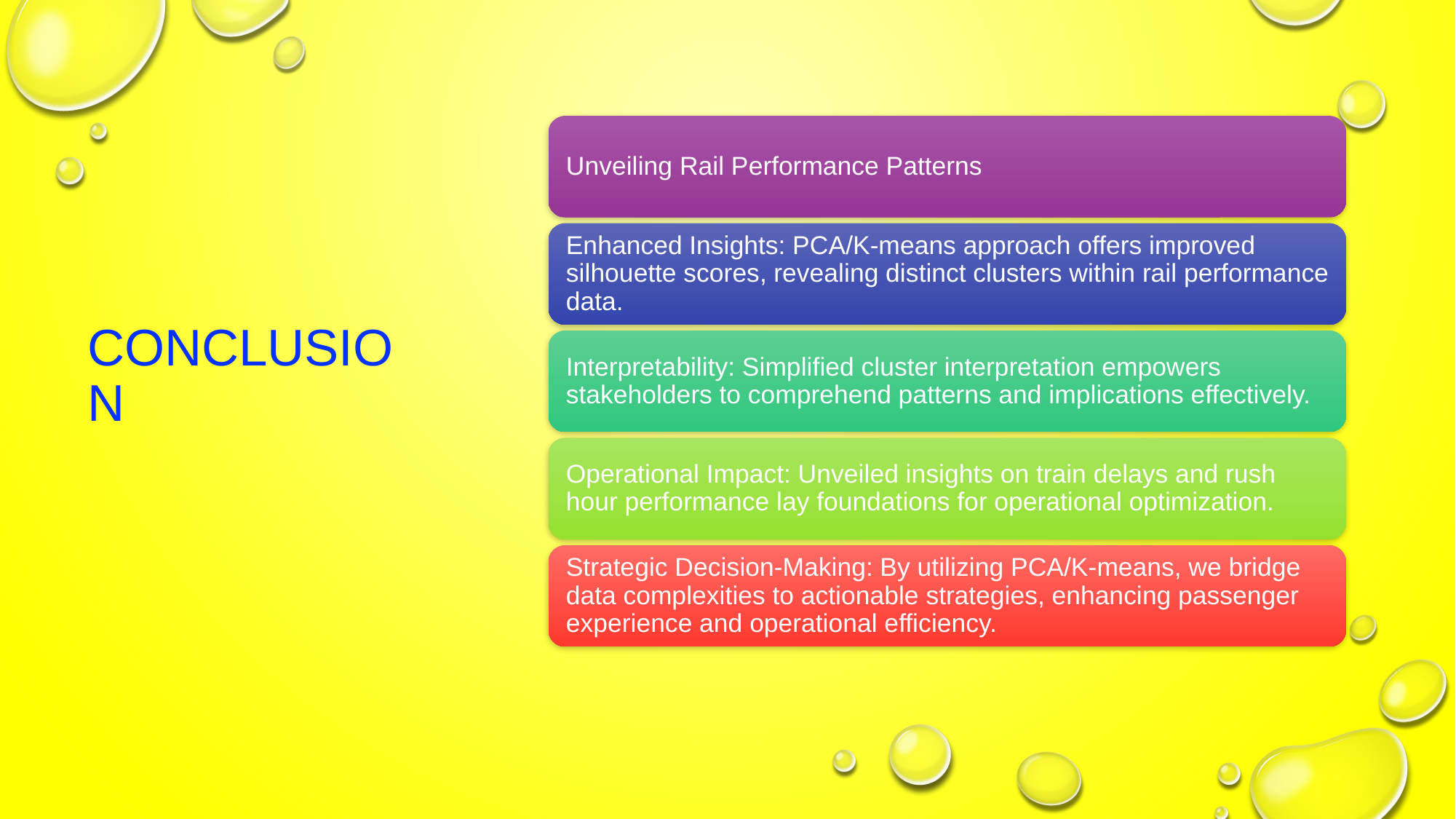

Unveiling Rail Performance Patterns
Enhanced Insights: PCA/K-means approach offers improved silhouette scores, revealing distinct clusters within rail performance data.
Interpretability: Simplified cluster interpretation empowers stakeholders to comprehend patterns and implications effectively.
Operational Impact: Unveiled insights on train delays and rush hour performance lay foundations for operational optimization.
Strategic Decision-Making: By utilizing PCA/K-means, we bridge data complexities to actionable strategies, enhancing passenger experience and operational efficiency.
# conclusion